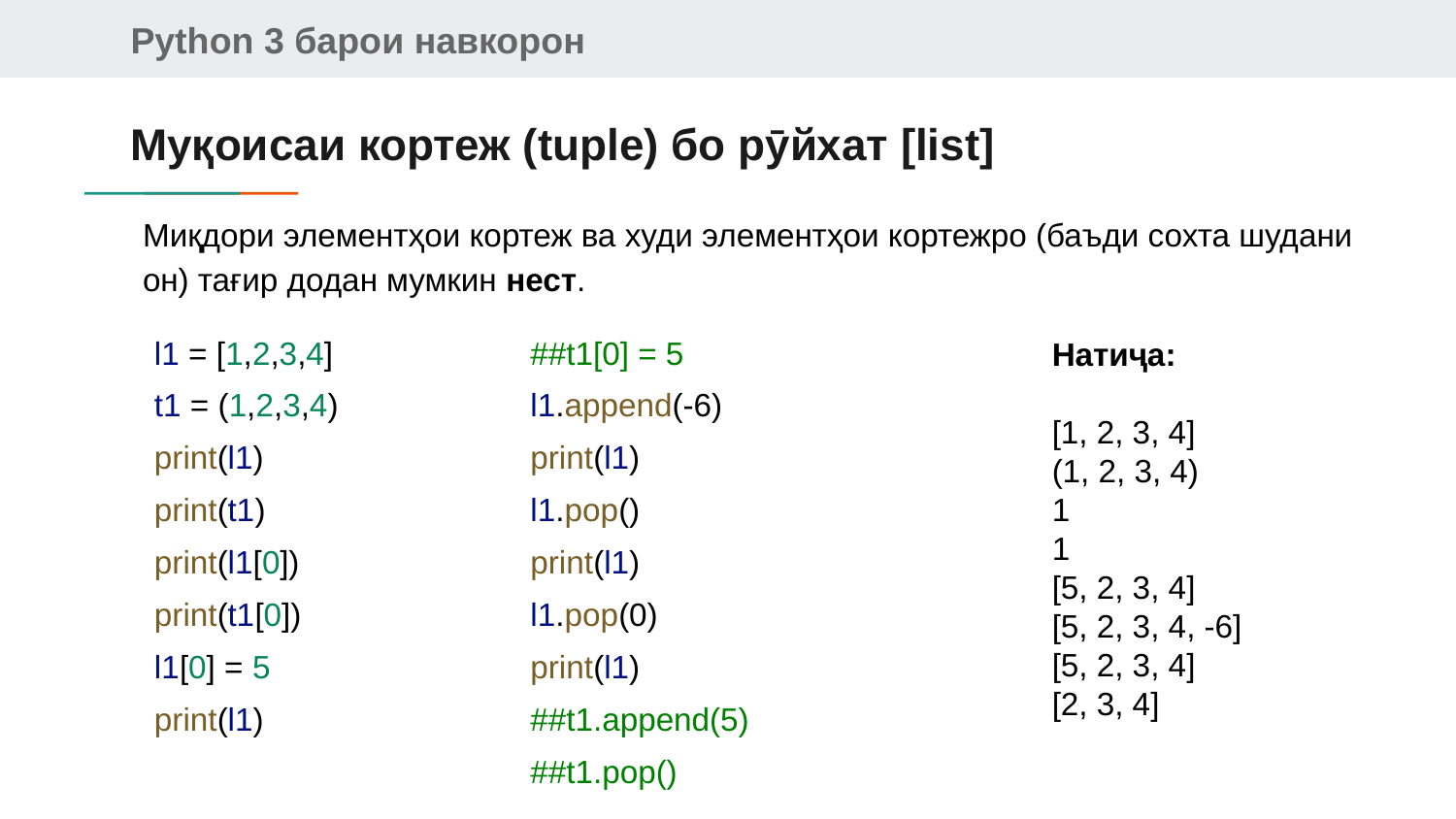

# Муқоисаи кортеж (tuple) бо рӯйхат [list]
Миқдори элементҳои кортеж ва худи элементҳои кортежро (баъди сохта шудани он) тағир додан мумкин нест.
l1 = [1,2,3,4]
t1 = (1,2,3,4)
print(l1)
print(t1)
print(l1[0])
print(t1[0])
l1[0] = 5
print(l1)
##t1[0] = 5
l1.append(-6)
print(l1)
l1.pop()
print(l1)
l1.pop(0)
print(l1)
##t1.append(5)
##t1.pop()

Натиҷа:

[1, 2, 3, 4]
(1, 2, 3, 4)
1
1
[5, 2, 3, 4]
[5, 2, 3, 4, -6]
[5, 2, 3, 4]
[2, 3, 4]